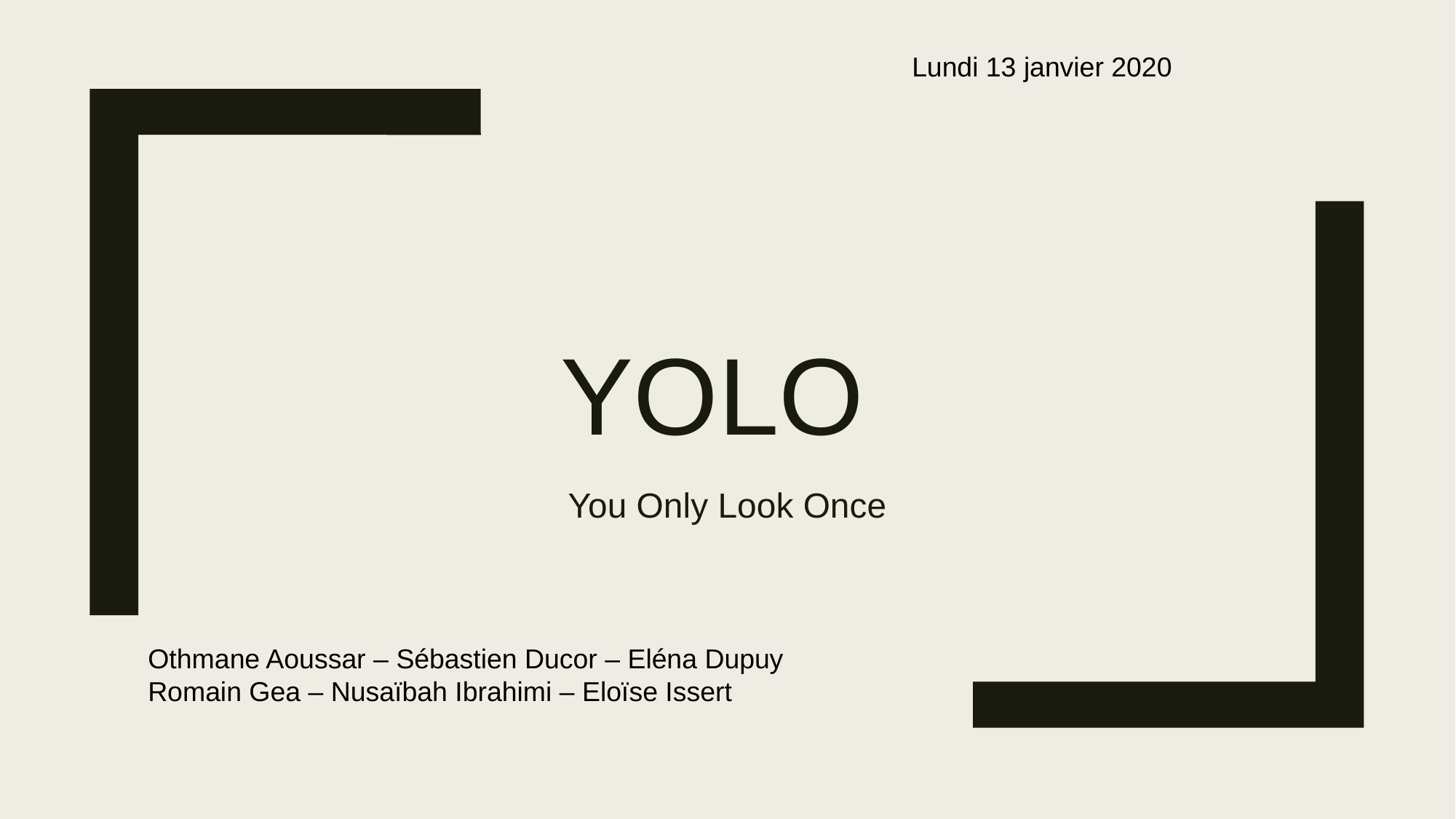

Lundi 13 janvier 2020
# YOLO
You Only Look Once
Othmane Aoussar – Sébastien Ducor – Eléna Dupuy
Romain Gea – Nusaïbah Ibrahimi – Eloïse Issert